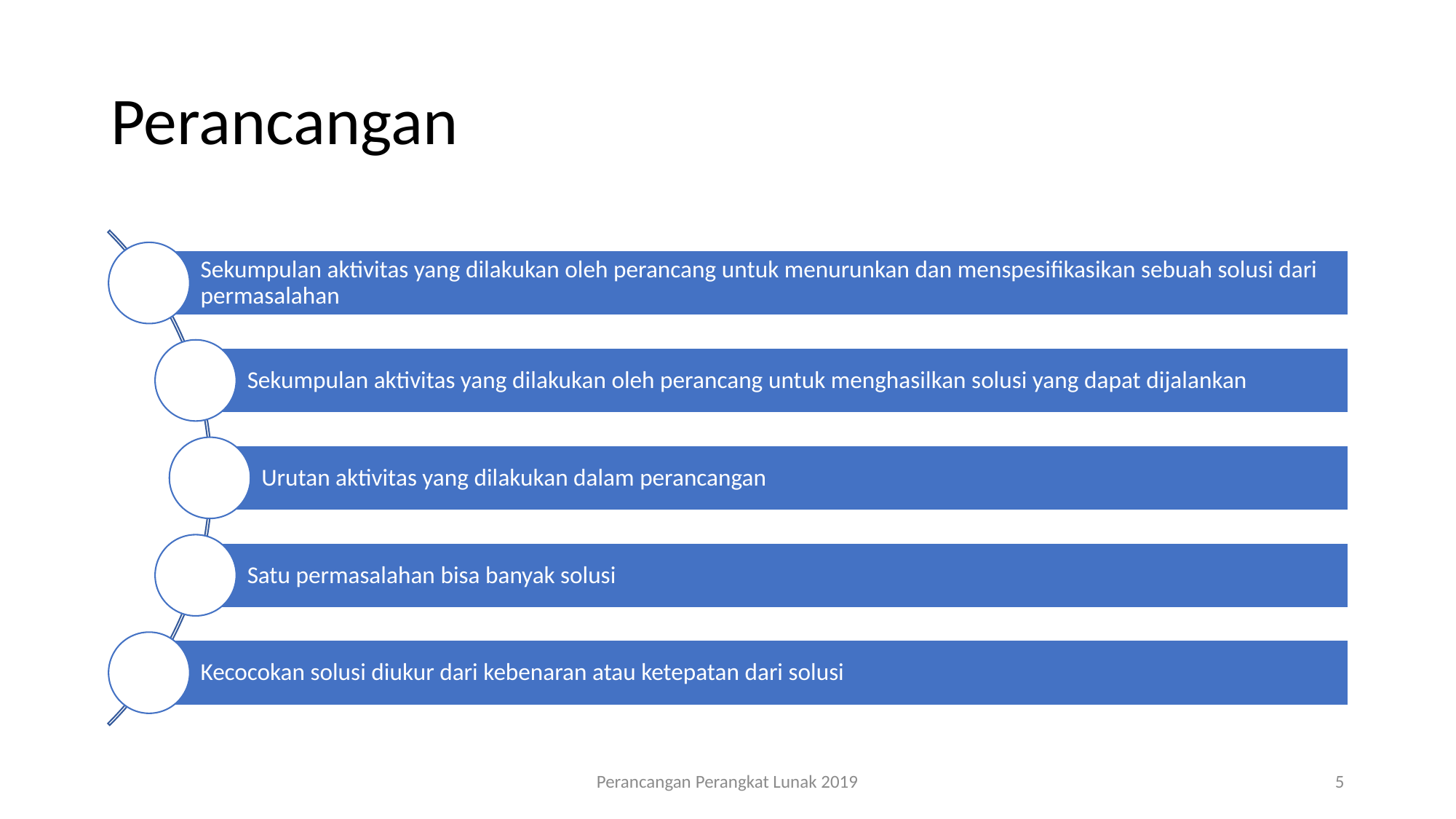

# Perancangan
Sekumpulan aktivitas yang dilakukan oleh perancang untuk menurunkan dan menspesifikasikan sebuah solusi dari permasalahan
Sekumpulan aktivitas yang dilakukan oleh perancang untuk menghasilkan solusi yang dapat dijalankan
Urutan aktivitas yang dilakukan dalam perancangan
Satu permasalahan bisa banyak solusi
Kecocokan solusi diukur dari kebenaran atau ketepatan dari solusi
Perancangan Perangkat Lunak 2019
5